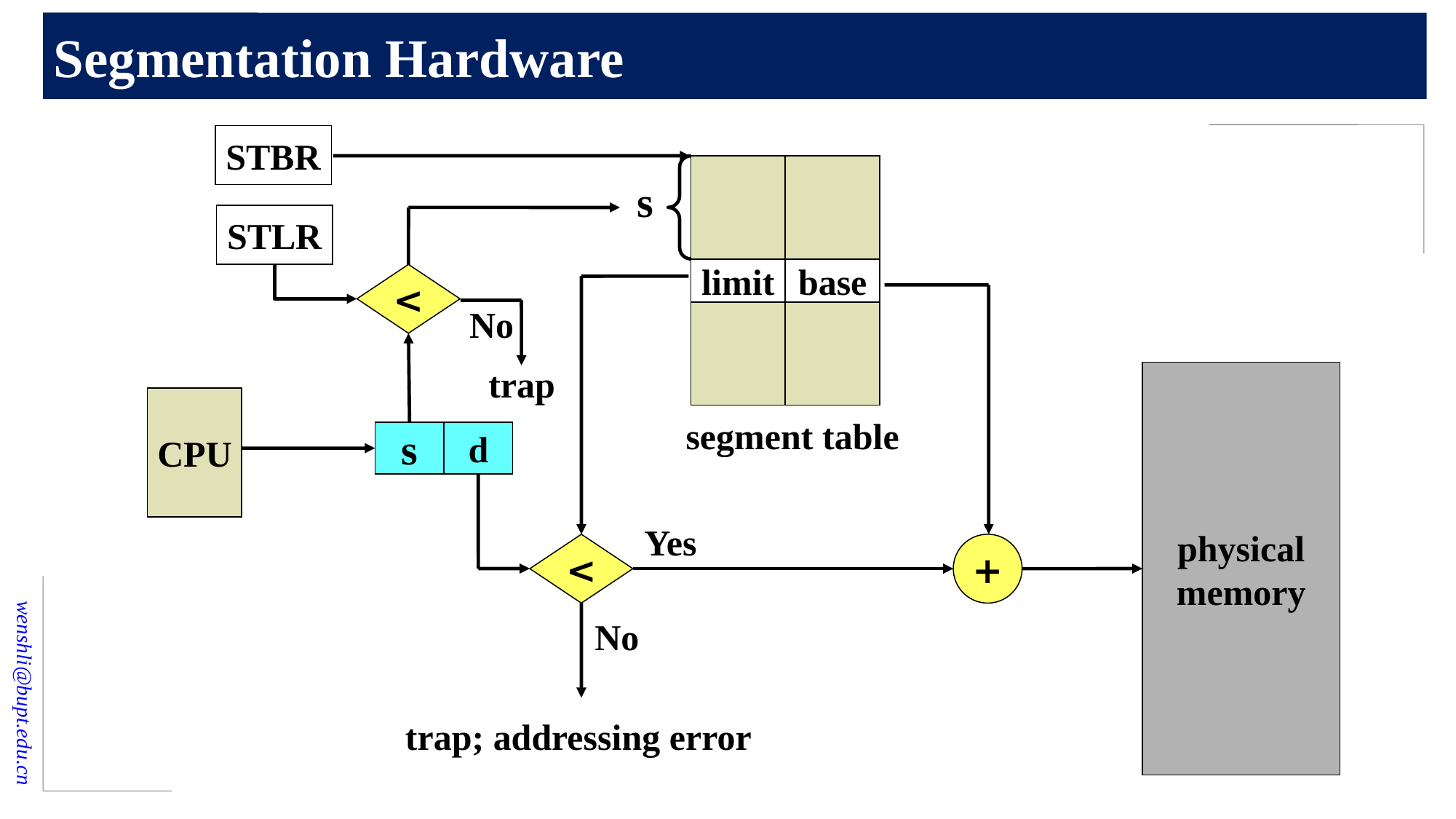

# Segmentation Hardware
STBR

limit
base

segment table

s
STLR

<

No

trap
physical
memory
CPU
s
d

Yes
<
+

No
trap; addressing error
82